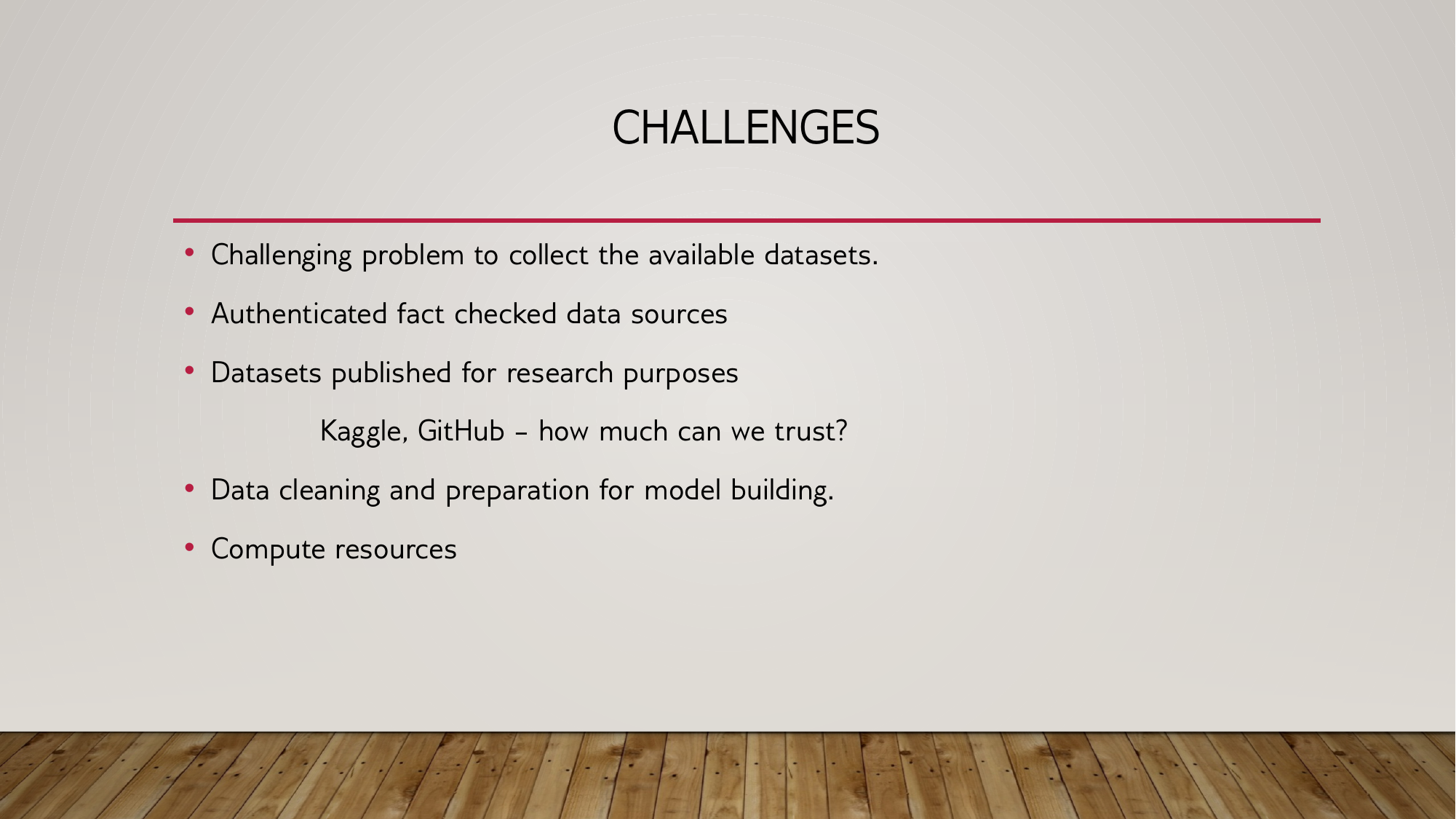

# Challenges
Challenging problem to collect the available datasets.
Authenticated fact checked data sources
Datasets published for research purposes
               Kaggle, GitHub – how much can we trust?
Data cleaning and preparation for model building.
Compute resources